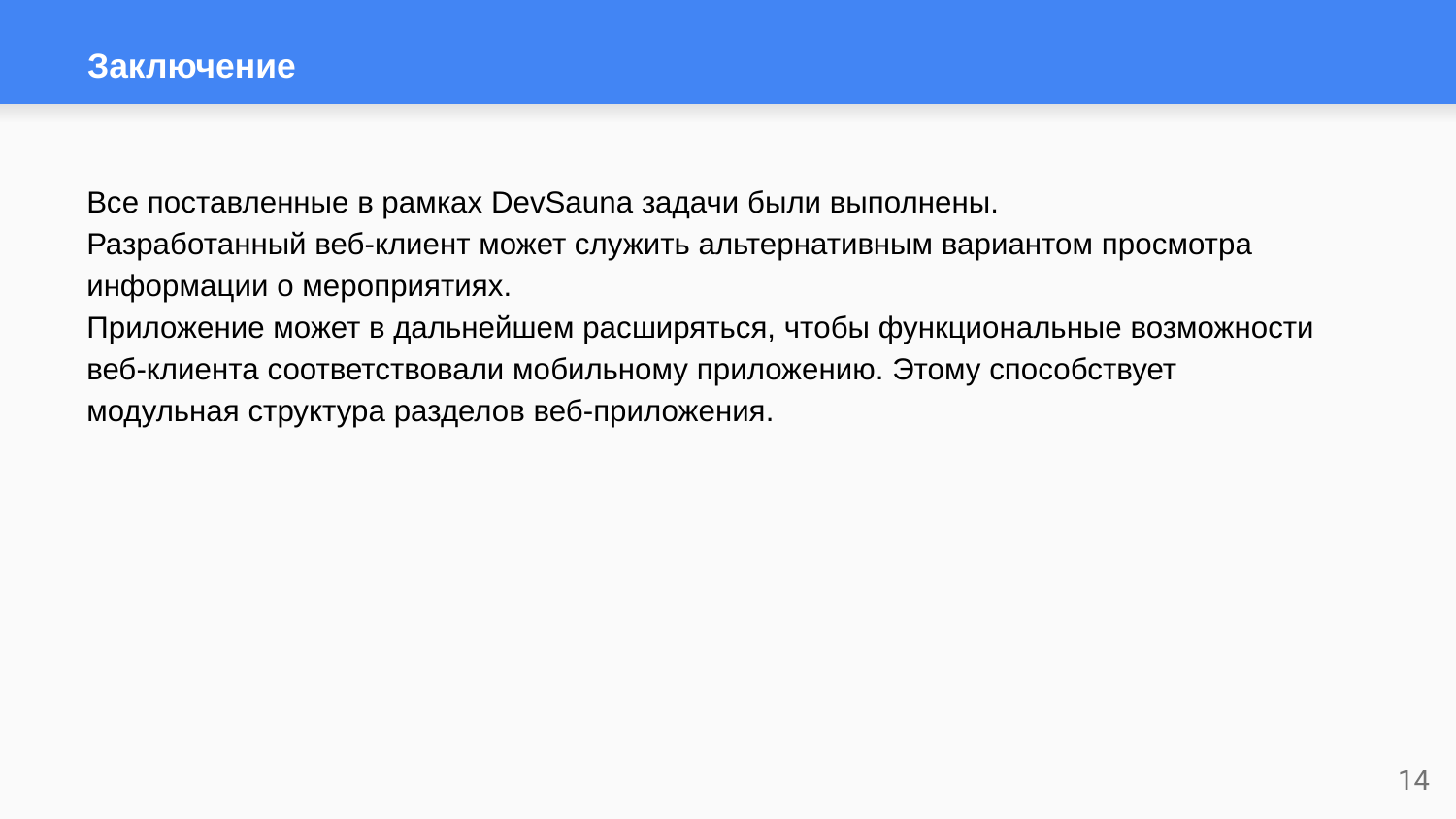

# Заключение
Все поставленные в рамках DevSauna задачи были выполнены.
Разработанный веб-клиент может служить альтернативным вариантом просмотра информации о мероприятиях.
Приложение может в дальнейшем расширяться, чтобы функциональные возможности веб-клиента соответствовали мобильному приложению. Этому способствует модульная структура разделов веб-приложения.

14